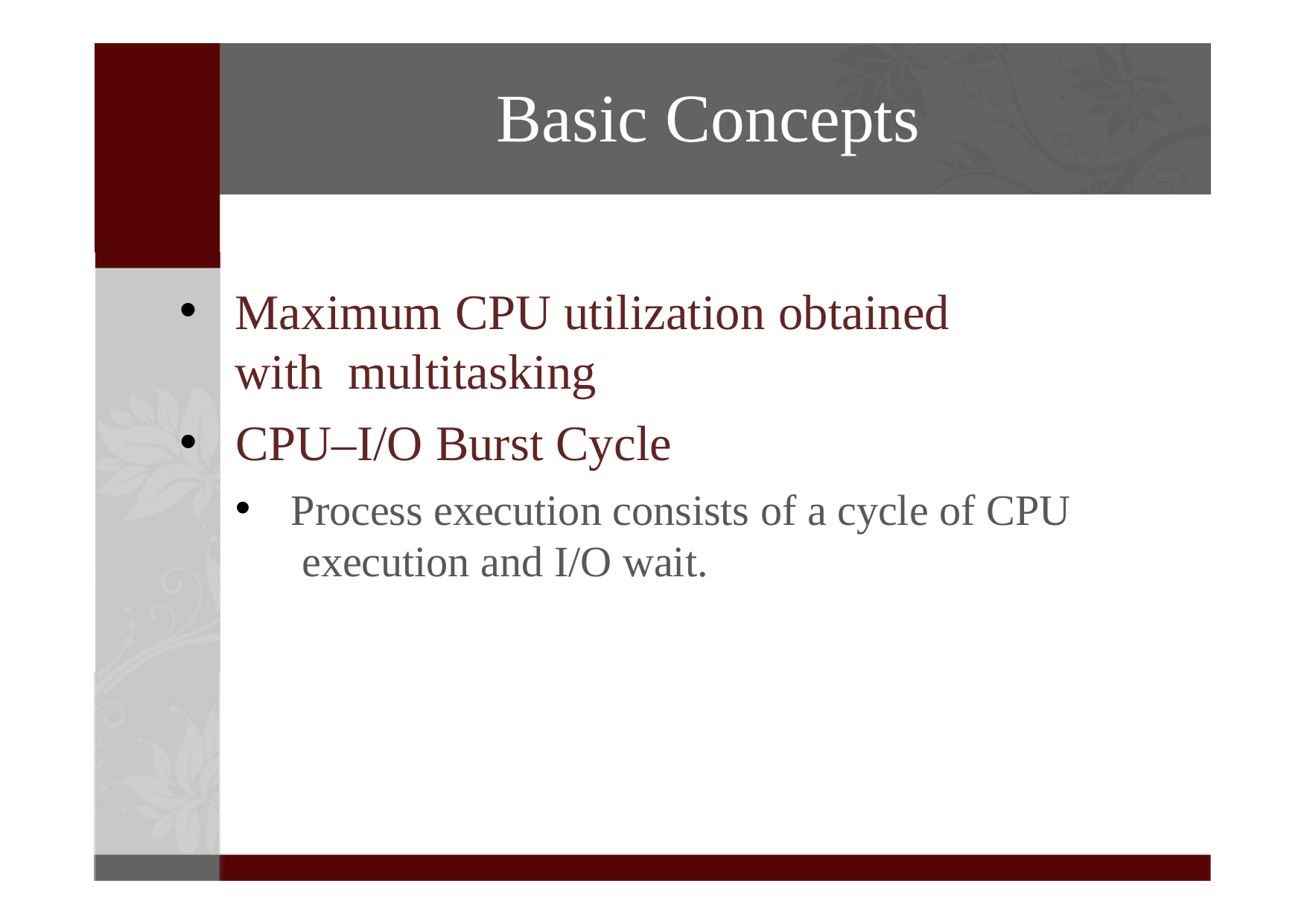

# Basic Concepts
Maximum CPU utilization obtained with  multitasking
CPU–I/O Burst Cycle
Process execution consists of a cycle of CPU  execution and I/O wait.